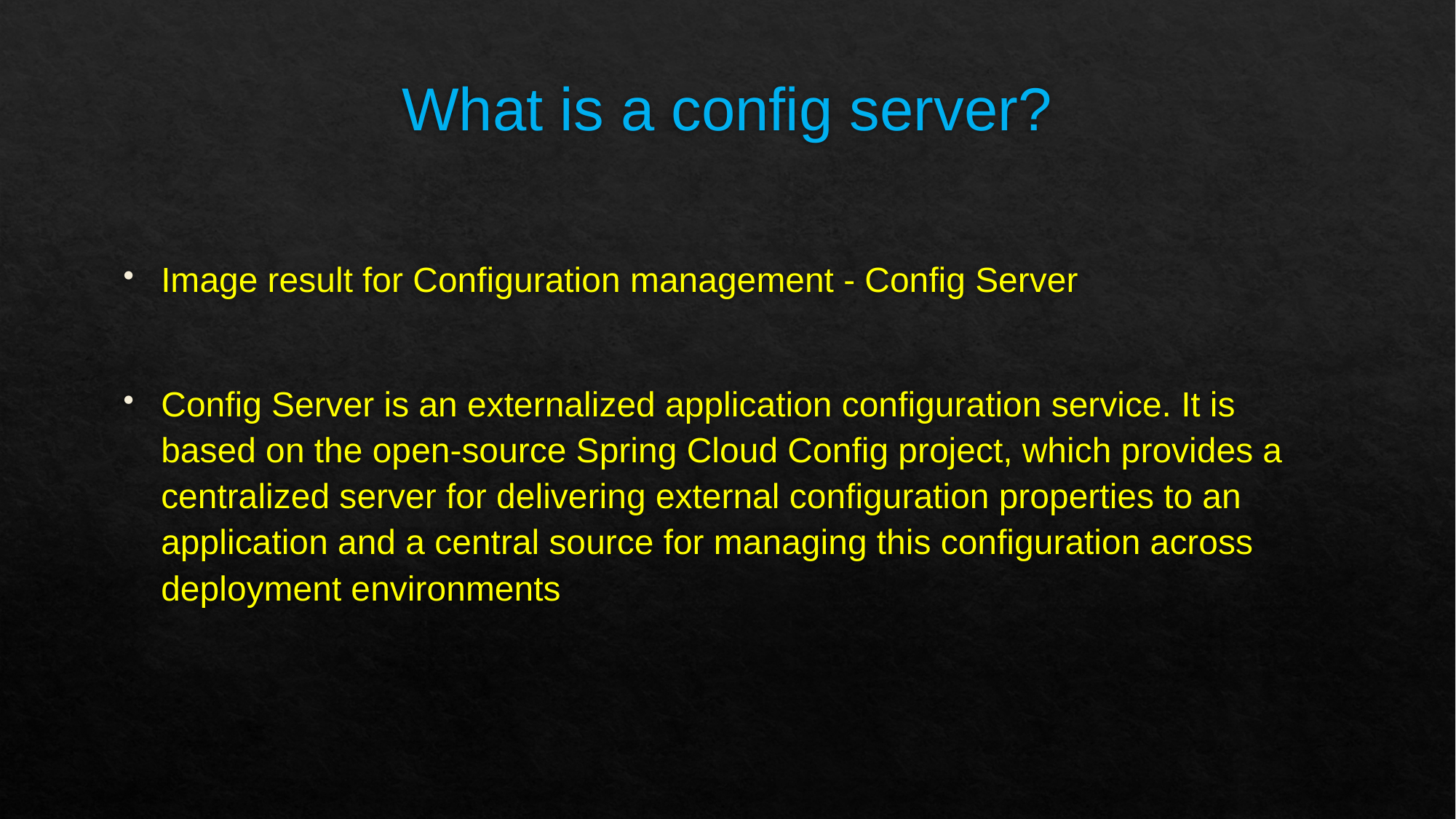

# What is a config server?
Image result for Configuration management - Config Server

Config Server is an externalized application configuration service. It is based on the open-source Spring Cloud Config project, which provides a centralized server for delivering external configuration properties to an application and a central source for managing this configuration across deployment environments